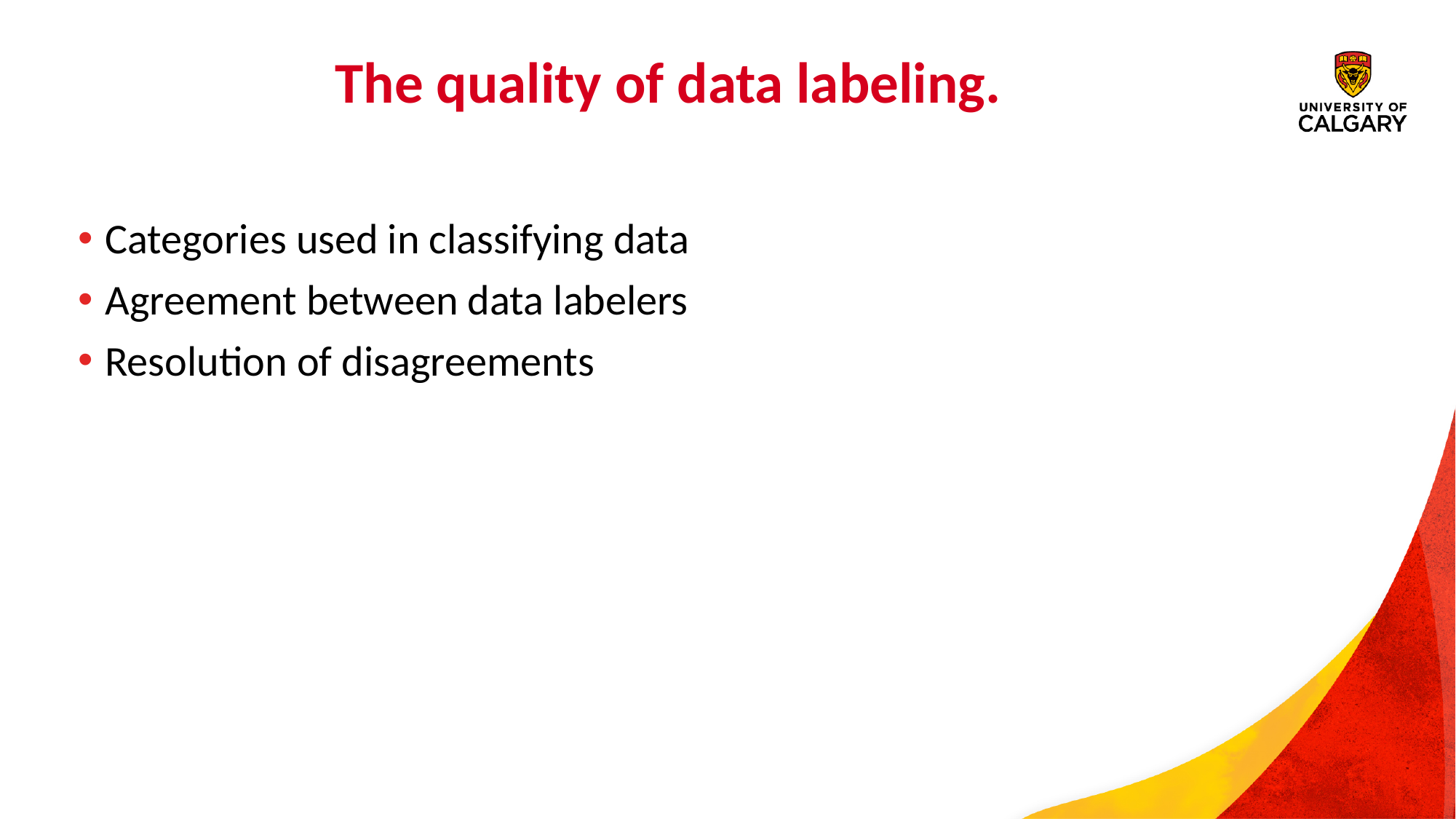

# The quality of data labeling.
Categories used in classifying data
Agreement between data labelers
Resolution of disagreements